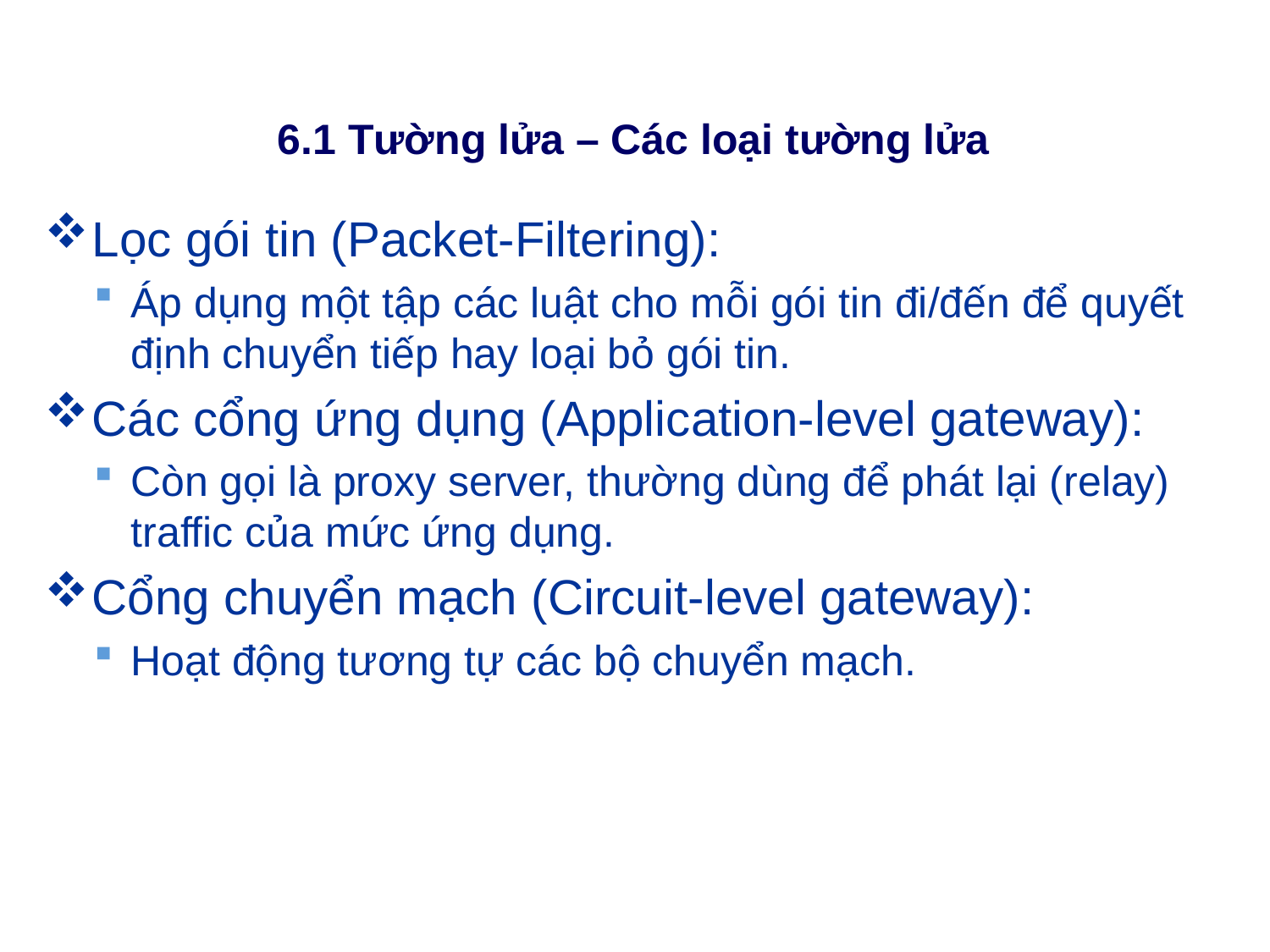

# 6.1 Tường lửa – Các loại tường lửa
Lọc gói tin (Packet-Filtering):
Áp dụng một tập các luật cho mỗi gói tin đi/đến để quyết định chuyển tiếp hay loại bỏ gói tin.
Các cổng ứng dụng (Application-level gateway):
Còn gọi là proxy server, thường dùng để phát lại (relay) traffic của mức ứng dụng.
Cổng chuyển mạch (Circuit-level gateway):
Hoạt động tương tự các bộ chuyển mạch.